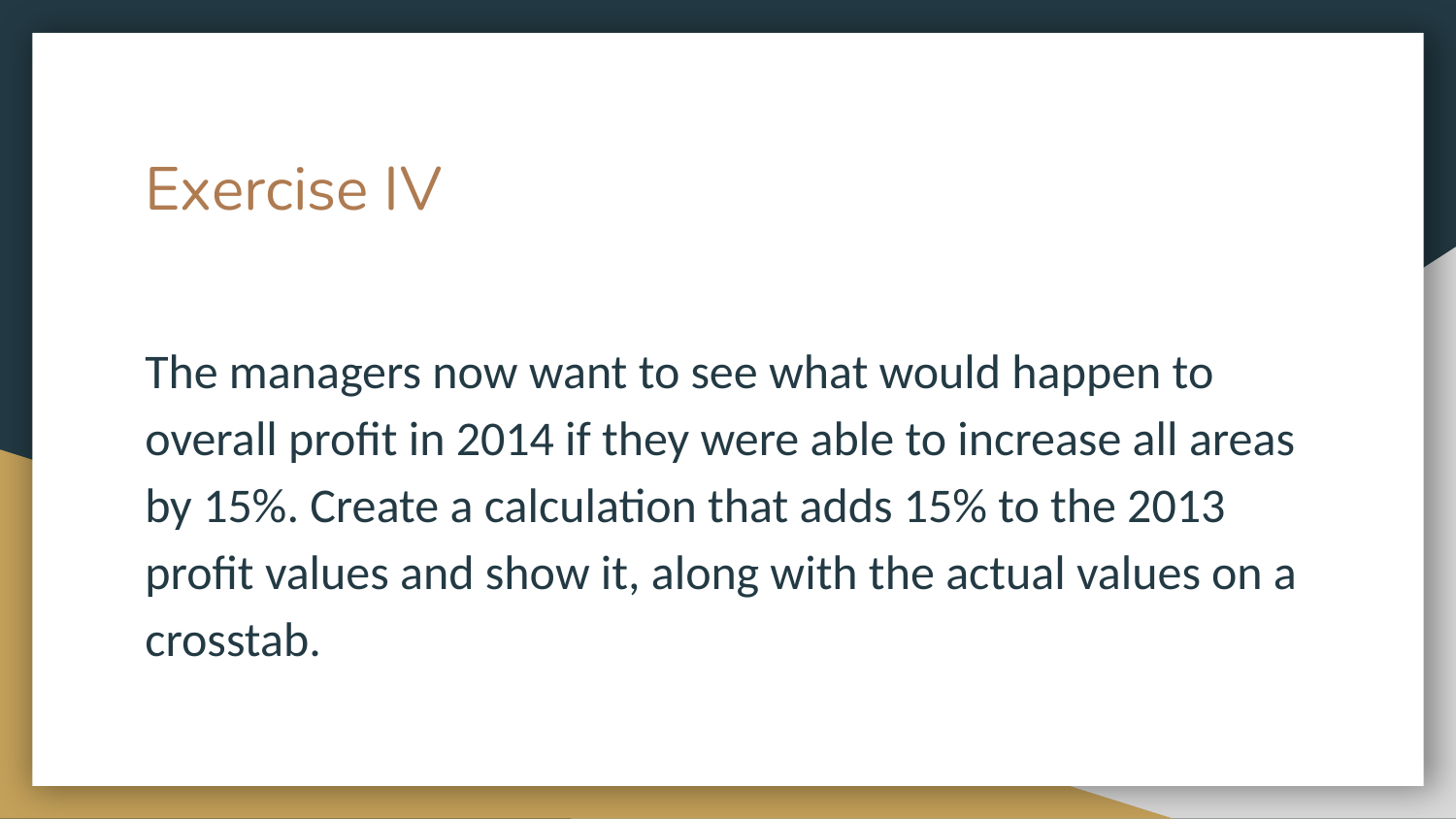

# Exercise IV
The managers now want to see what would happen to overall profit in 2014 if they were able to increase all areas by 15%. Create a calculation that adds 15% to the 2013 profit values and show it, along with the actual values on a crosstab.